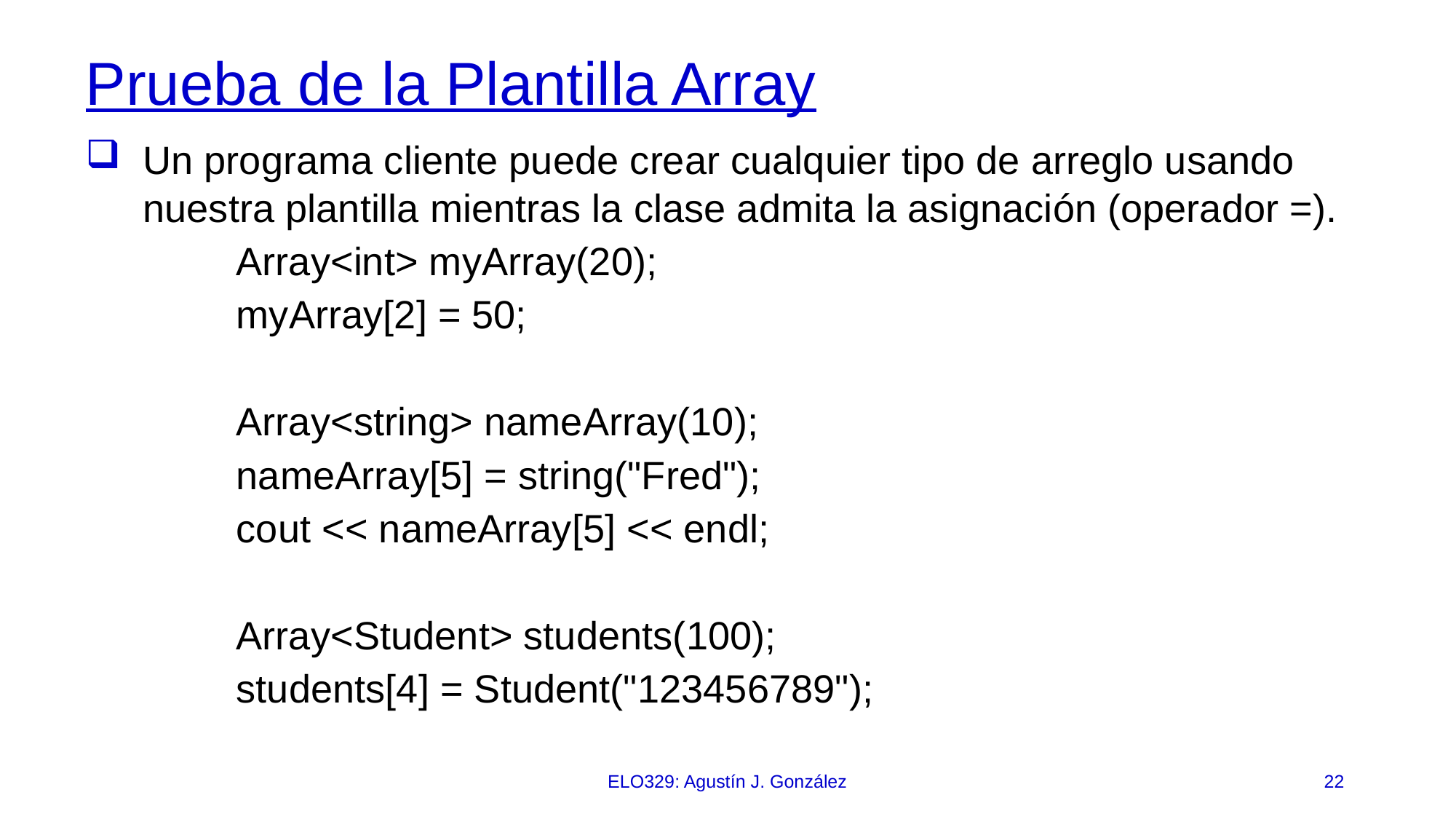

# Prueba de la Plantilla Array
Un programa cliente puede crear cualquier tipo de arreglo usando nuestra plantilla mientras la clase admita la asignación (operador =).
  Array<int> myArray(20);
  myArray[2] = 50;

  Array<string> nameArray(10);
  nameArray[5] = string("Fred");
  cout << nameArray[5] << endl;

  Array<Student> students(100);
  students[4] = Student("123456789");
ELO329: Agustín J. González
22